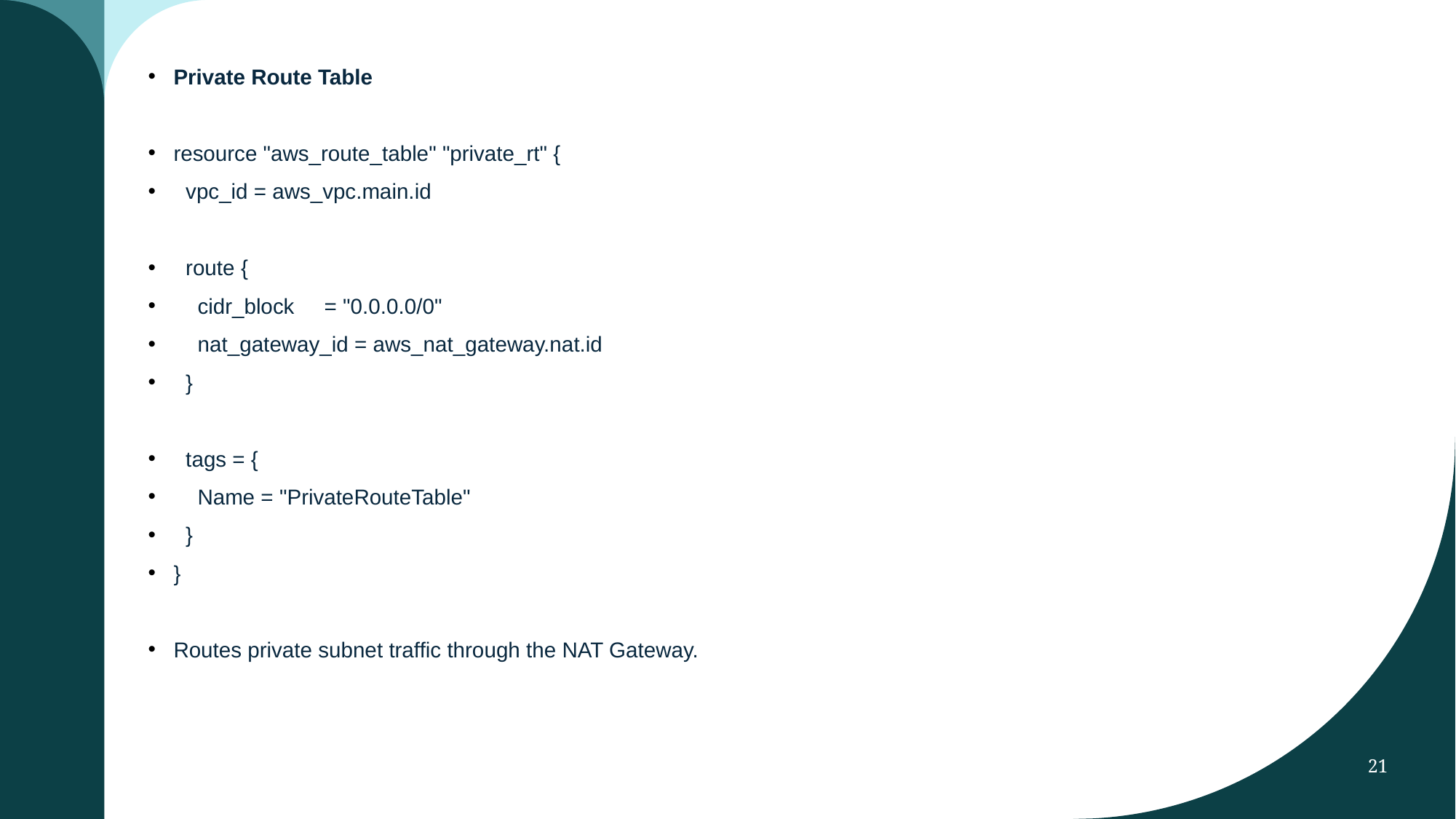

Private Route Table

resource "aws_route_table" "private_rt" {
  vpc_id = aws_vpc.main.id

  route {
    cidr_block     = "0.0.0.0/0"
    nat_gateway_id = aws_nat_gateway.nat.id
  }

  tags = {
    Name = "PrivateRouteTable"
  }
}

Routes private subnet traffic through the NAT Gateway.
21